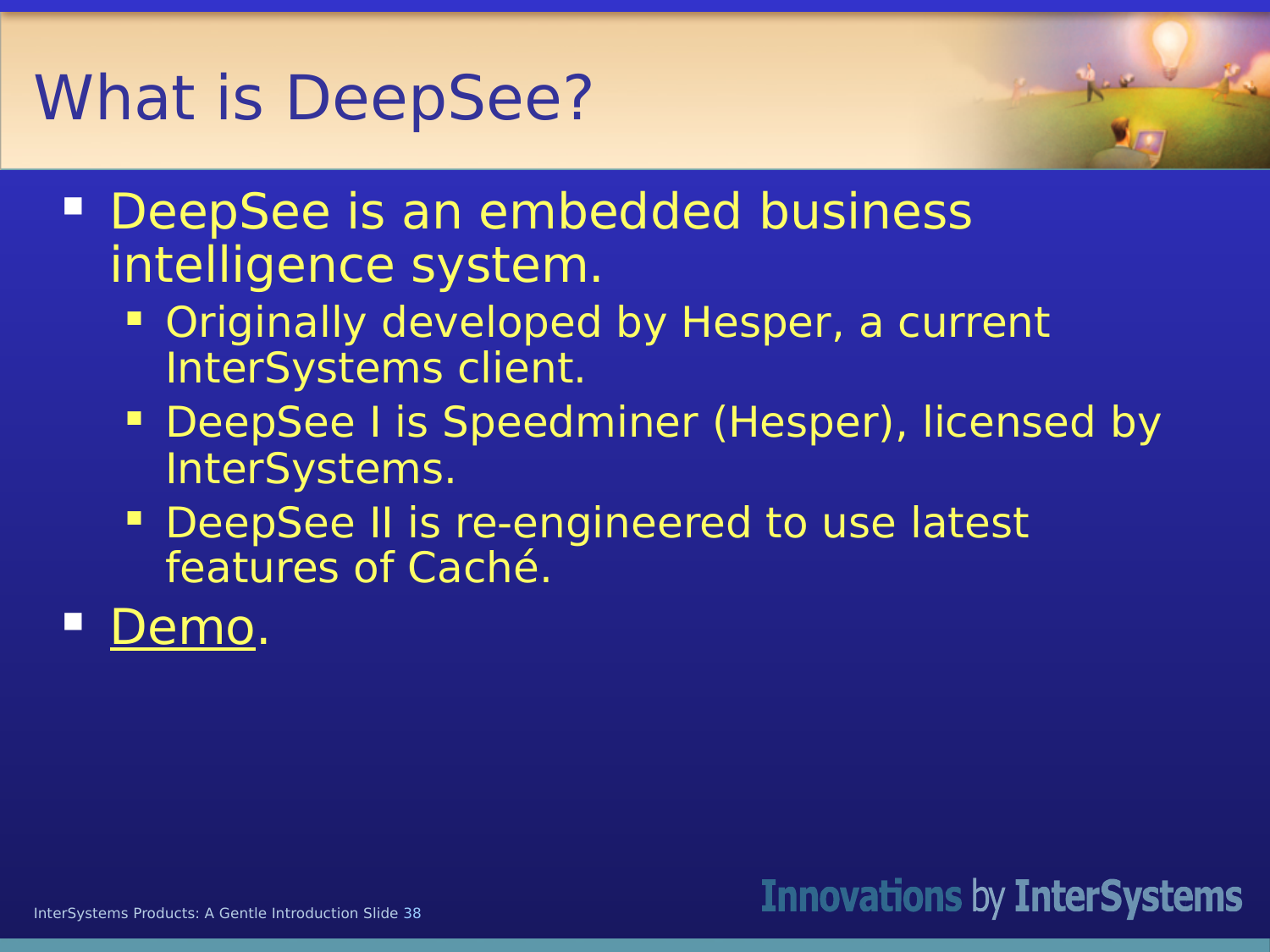

# What is DeepSee?
DeepSee is an embedded business intelligence system.
Originally developed by Hesper, a current InterSystems client.
DeepSee I is Speedminer (Hesper), licensed by InterSystems.
DeepSee II is re-engineered to use latest features of Caché.
Demo.